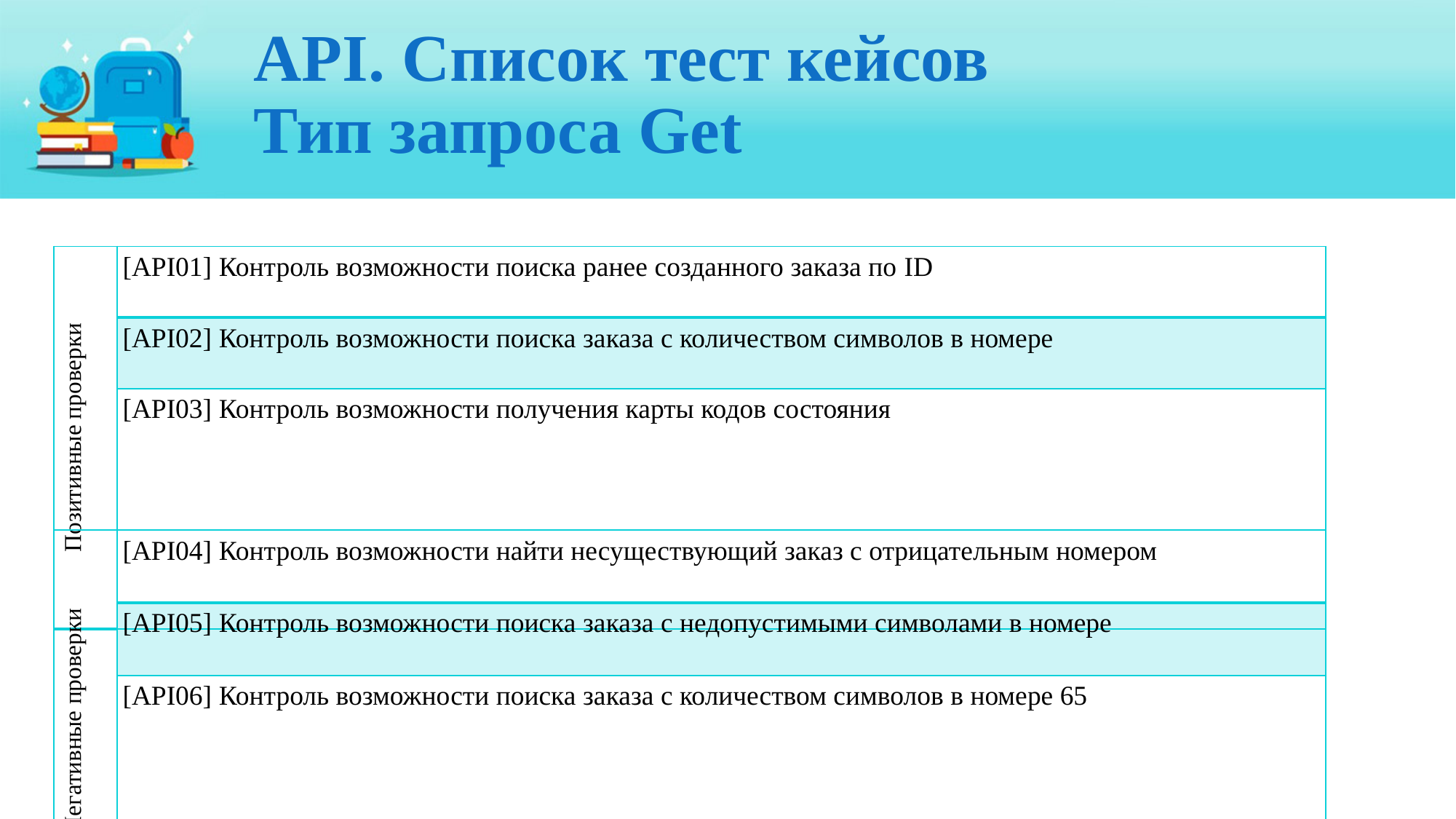

# API. Список тест кейсов Тип запроса Get
| Позитивные проверки | [API01] Контроль возможности поиска ранее созданного заказа по ID |
| --- | --- |
|  | [API02] Контроль возможности поиска заказа с количеством символов в номере |
|  | [API03] Контроль возможности получения карты кодов состояния |
| Негативные проверки | [API04] Контроль возможности найти несуществующий заказ с отрицательным номером |
| --- | --- |
|  | [API05] Контроль возможности поиска заказа с недопустимыми символами в номере |
|  | [API06] Контроль возможности поиска заказа с количеством символов в номере 65 |